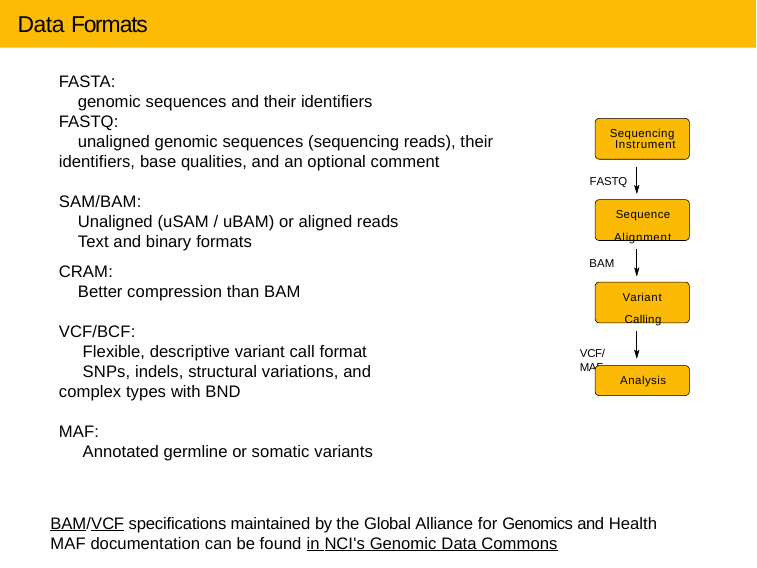

# Data Formats
FASTA:
    genomic sequences and their identifiers
FASTQ:
    unaligned genomic sequences (sequencing reads), their identifiers, base qualities, and an optional comment
SAM/BAM:
    Unaligned (uSAM / uBAM) or aligned reads
    Text and binary formats
CRAM:
    Better compression than BAM

VCF/BCF:
     Flexible, descriptive variant call format
     SNPs, indels, structural variations, and complex types with BND
MAF:
     Annotated germline or somatic variants

Sequencing  Instrument

FASTQ

Sequence  Alignment

BAM

Variant  Calling

VCF/MAF

Analysis
BAM/VCF specifications maintained by the Global Alliance for Genomics and Health
MAF documentation can be found in NCI's Genomic Data Commons